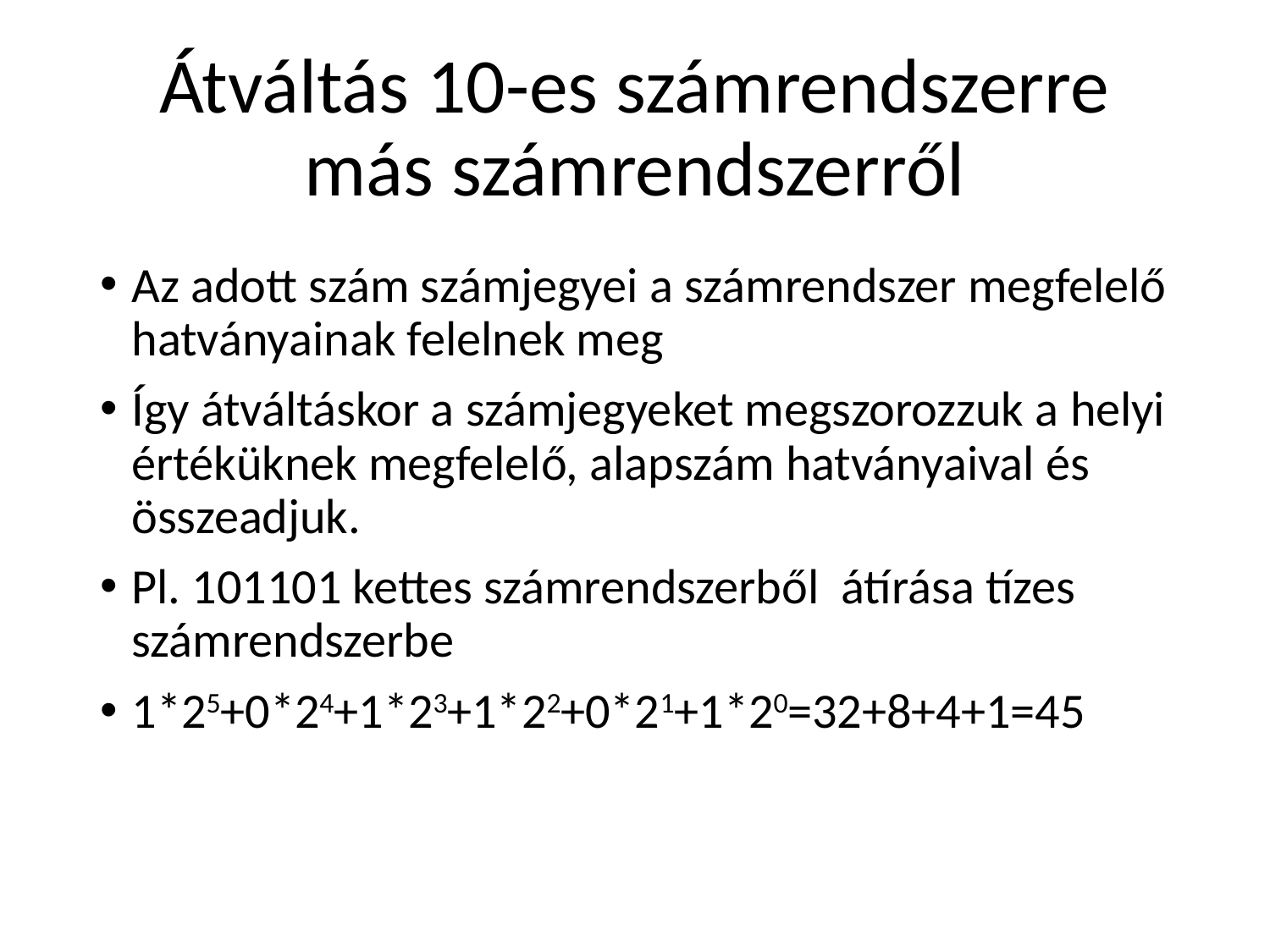

# Átváltás 10-es számrendszerre más számrendszerről
Az adott szám számjegyei a számrendszer megfelelő hatványainak felelnek meg
Így átváltáskor a számjegyeket megszorozzuk a helyi értéküknek megfelelő, alapszám hatványaival és összeadjuk.
Pl. 101101 kettes számrendszerből  átírása tízes számrendszerbe
1*25+0*24+1*23+1*22+0*21+1*20=32+8+4+1=45